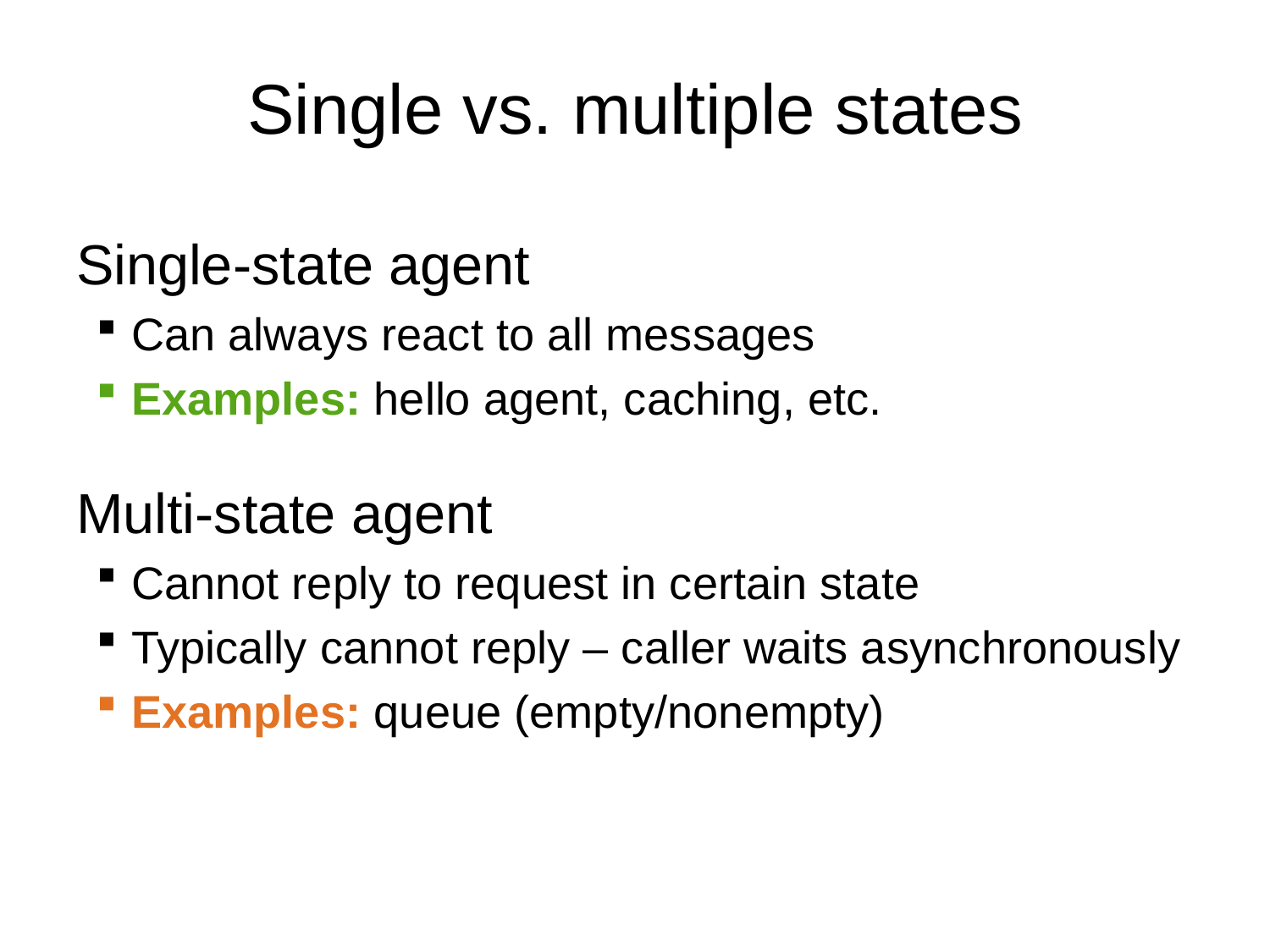

# Single vs. multiple states
Single-state agent
Can always react to all messages
Examples: hello agent, caching, etc.
Multi-state agent
Cannot reply to request in certain state
Typically cannot reply – caller waits asynchronously
Examples: queue (empty/nonempty)